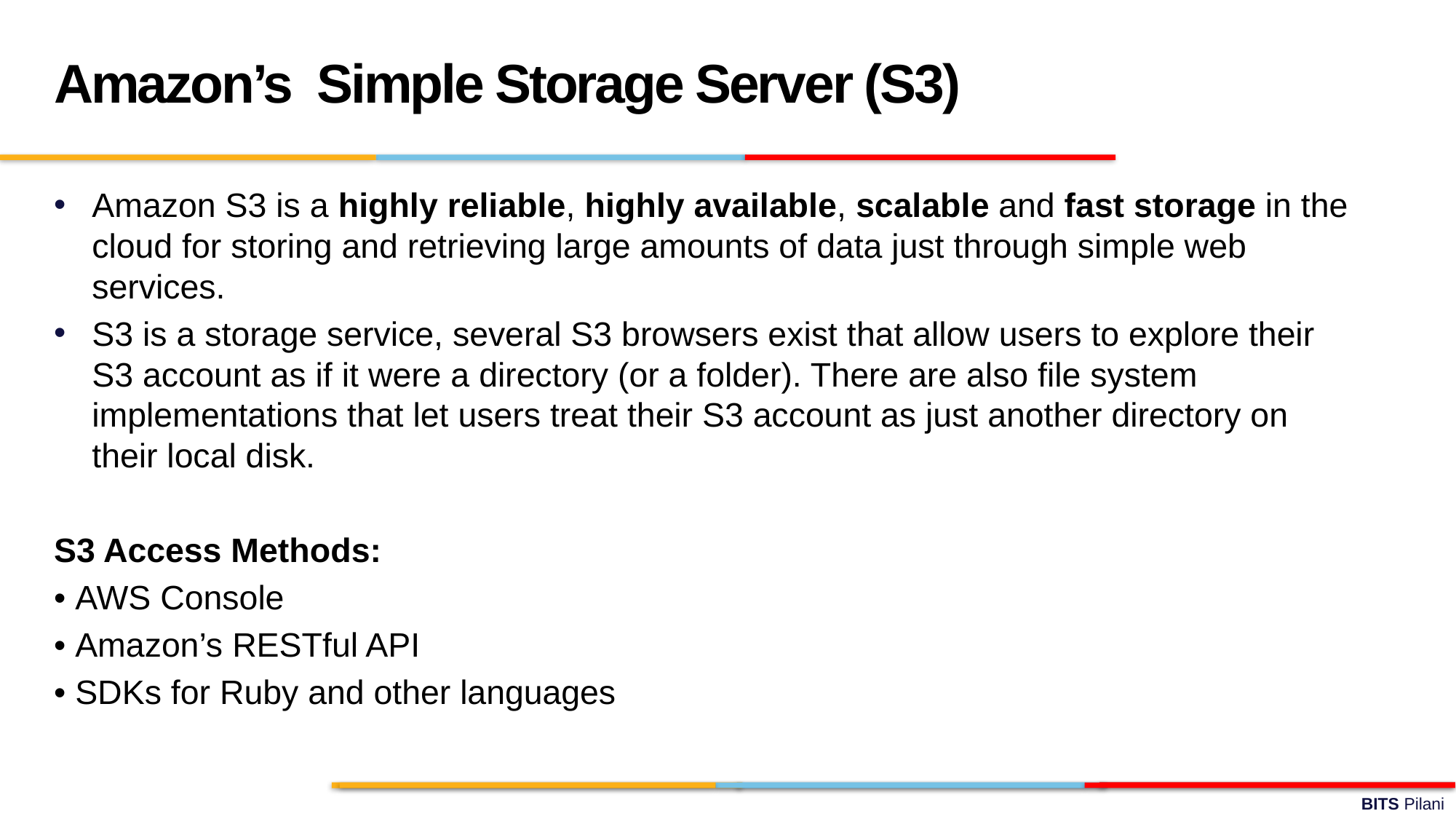

Amazon’s  Simple Storage Server (S3)
Amazon S3 is a highly reliable, highly available, scalable and fast storage in the cloud for storing and retrieving large amounts of data just through simple web services.
S3 is a storage service, several S3 browsers exist that allow users to explore their S3 account as if it were a directory (or a folder). There are also file system implementations that let users treat their S3 account as just another directory on their local disk.

S3 Access Methods:
• AWS Console
• Amazon’s RESTful API
• SDKs for Ruby and other languages